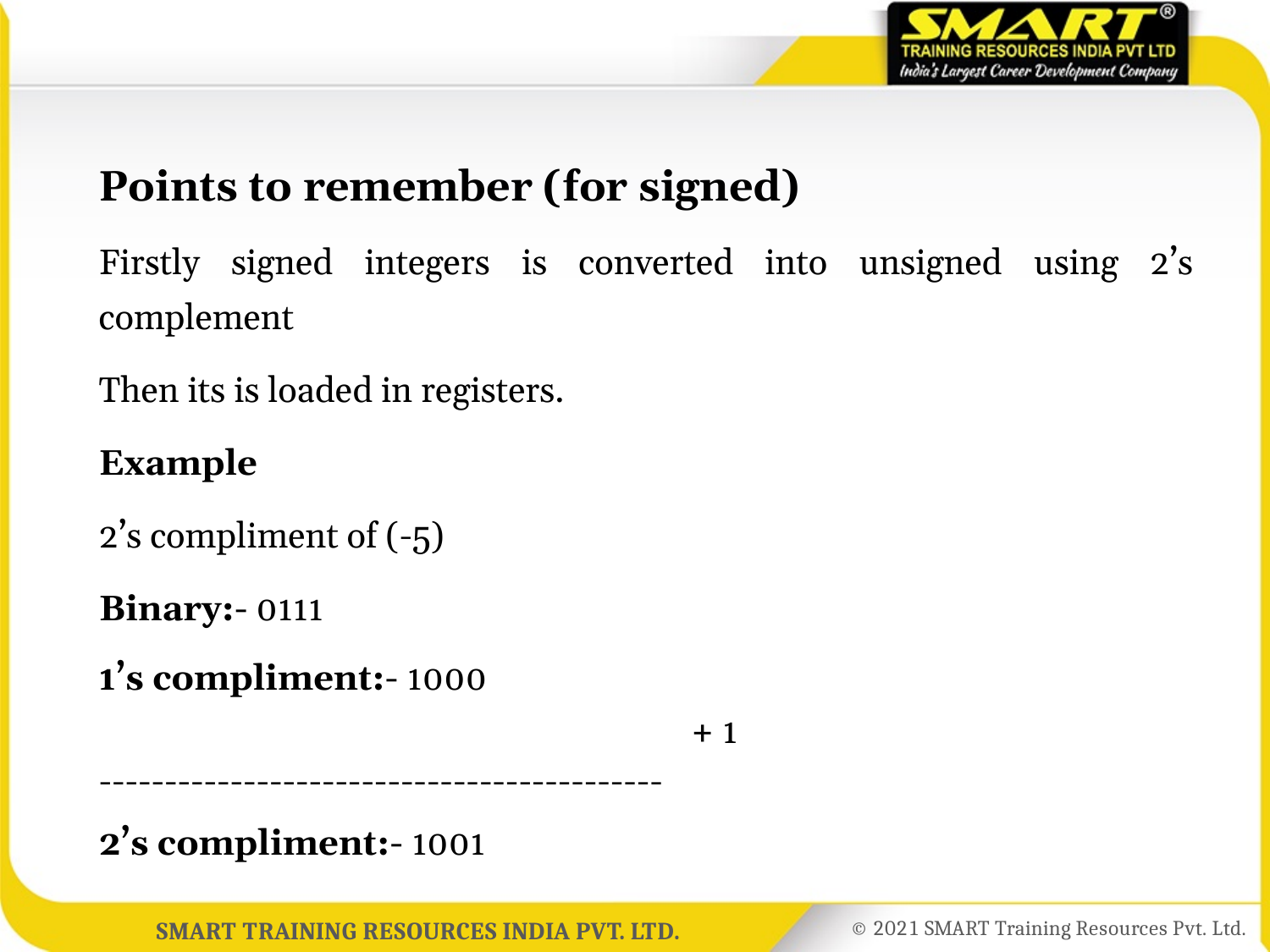

Points to remember (for signed)
Firstly signed integers is converted into unsigned using 2’s complement
Then its is loaded in registers.
Example
2’s compliment of (-5)
Binary:- 0111
1’s compliment:- 1000
			                         + 1
-------------------------------------------
2’s compliment:- 1001